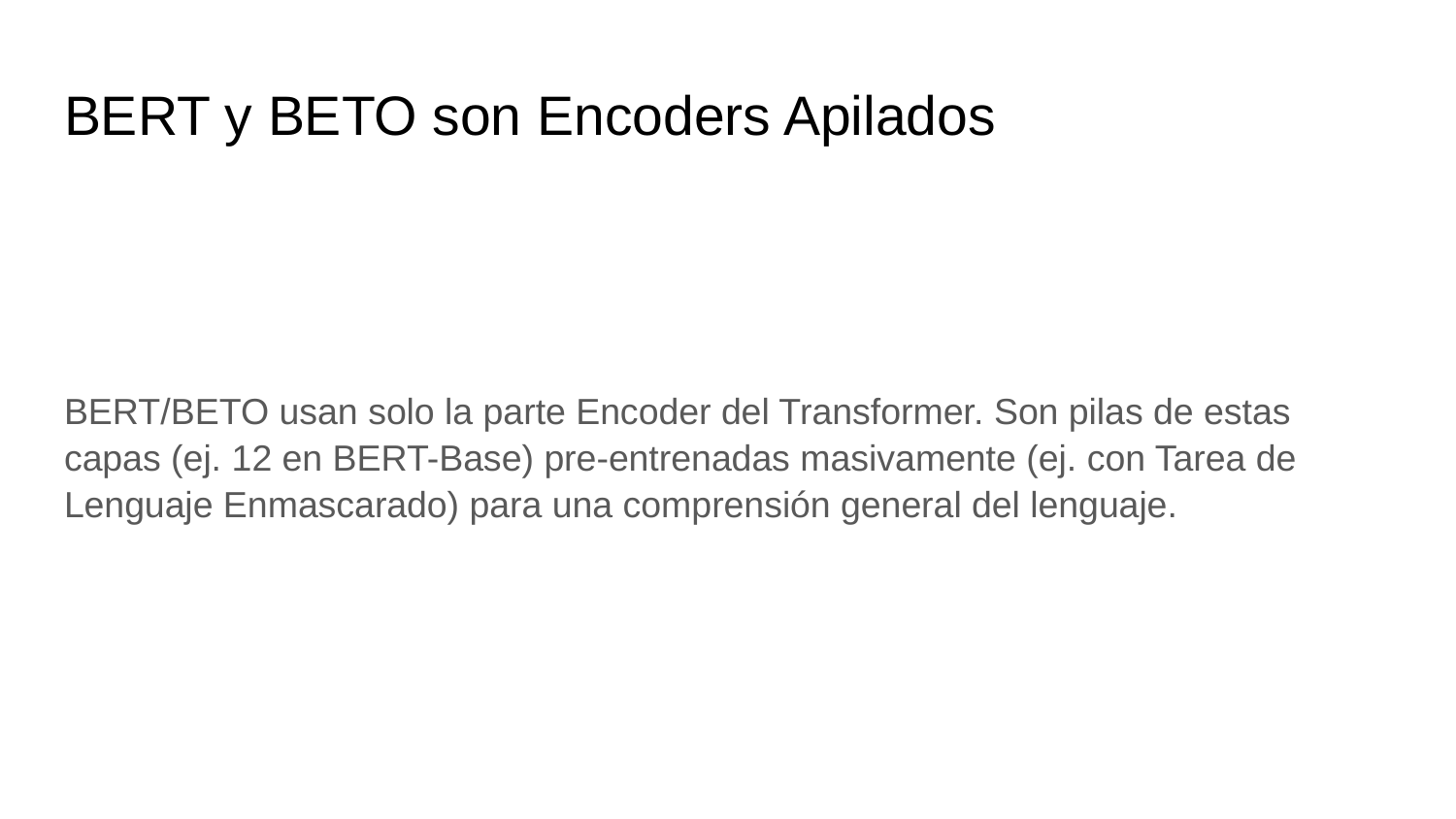

# BERT y BETO son Encoders Apilados
BERT/BETO usan solo la parte Encoder del Transformer. Son pilas de estas capas (ej. 12 en BERT-Base) pre-entrenadas masivamente (ej. con Tarea de Lenguaje Enmascarado) para una comprensión general del lenguaje.